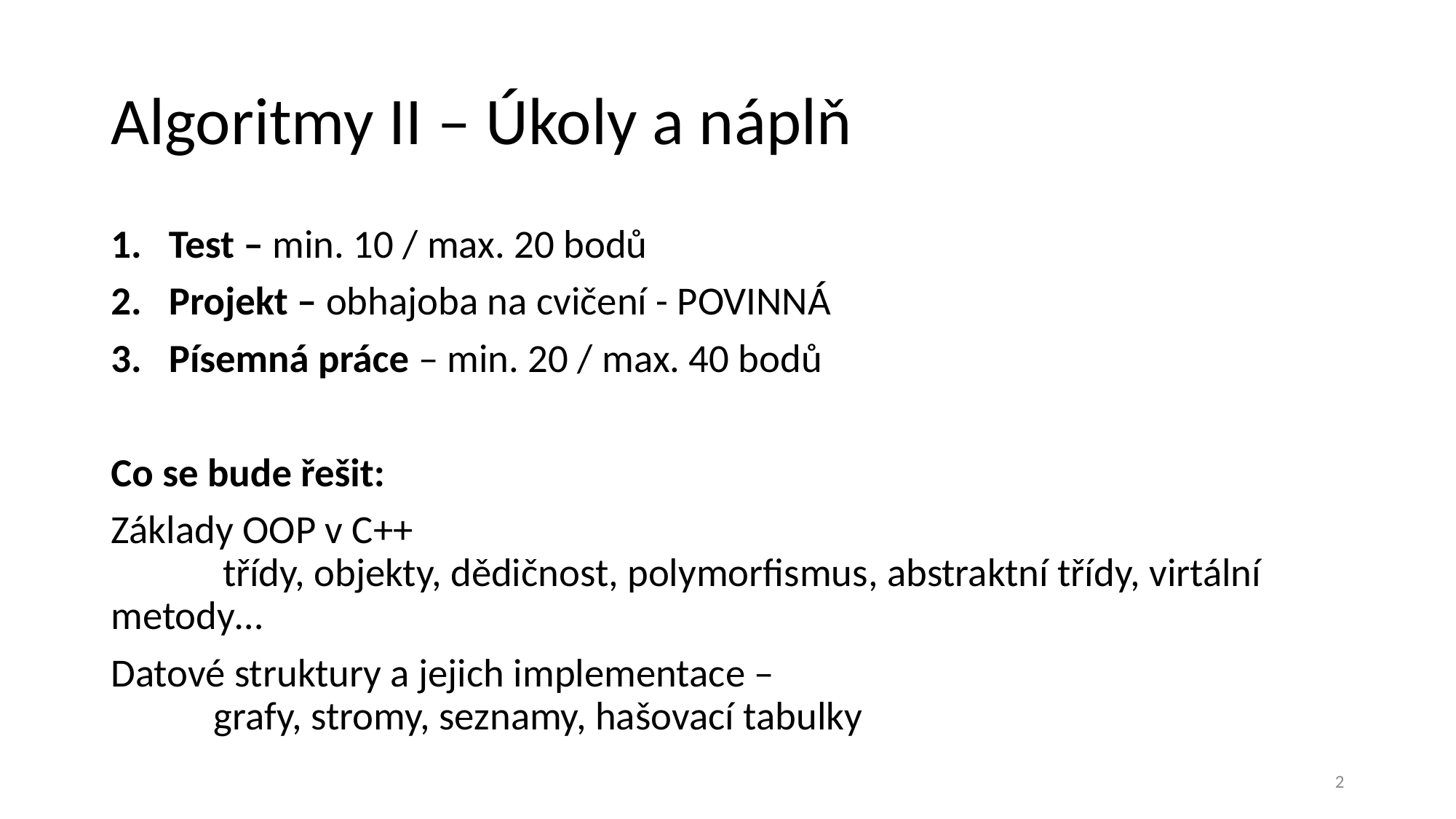

# Algoritmy II – Úkoly a náplň
Test – min. 10 / max. 20 bodů
Projekt – obhajoba na cvičení - POVINNÁ
Písemná práce – min. 20 / max. 40 bodů

Co se bude řešit:
Základy OOP v C++
	 třídy, objekty, dědičnost, polymorfismus, abstraktní třídy, virtální 	metody…
Datové struktury a jejich implementace –
	grafy, stromy, seznamy, hašovací tabulky

2